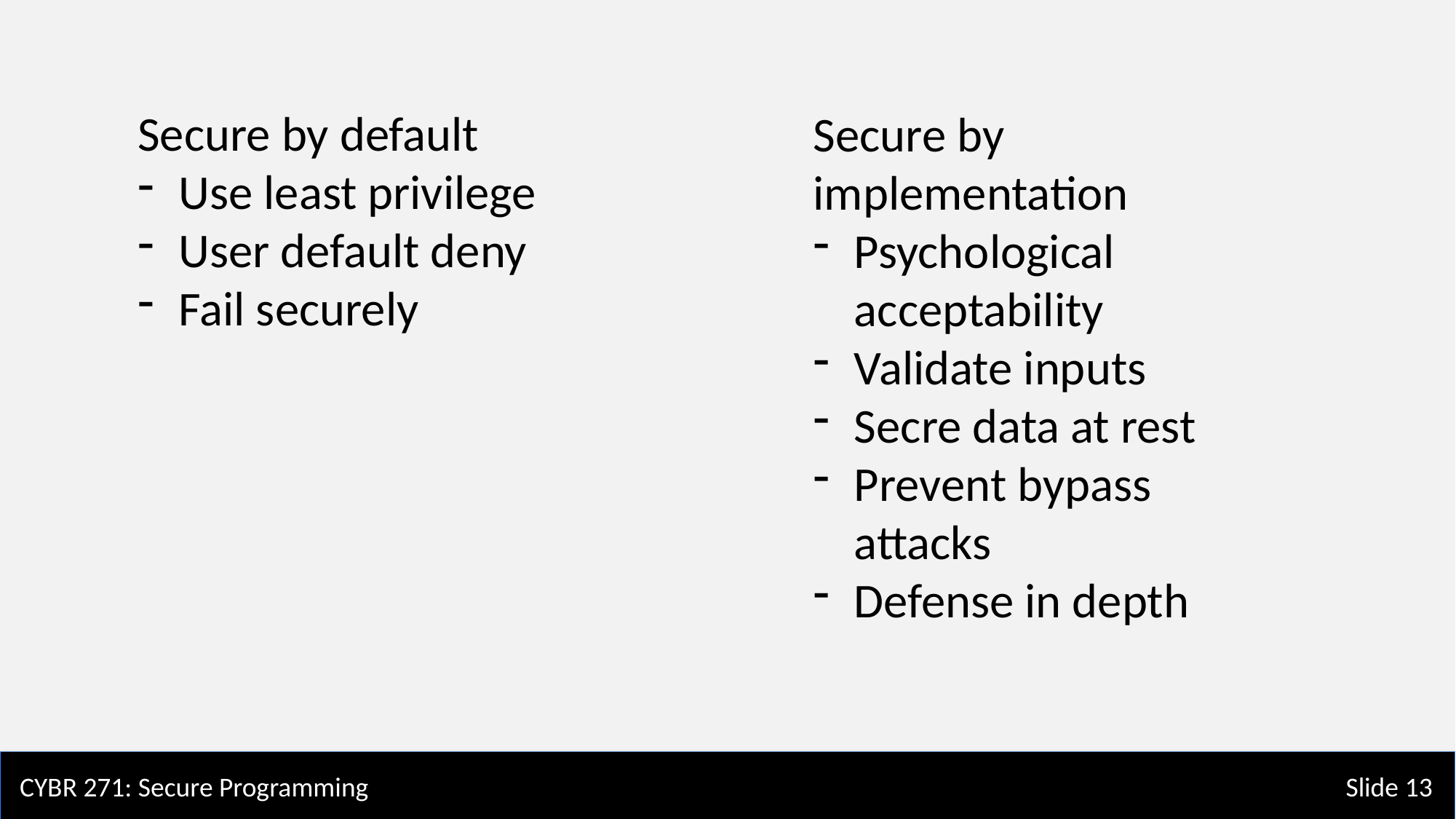

Secure by default
Use least privilege
User default deny
Fail securely

Secure by implementation
Psychological acceptability
Validate inputs
Secre data at rest
Prevent bypass attacks
Defense in depth

CYBR 271: Secure Programming
Slide 13